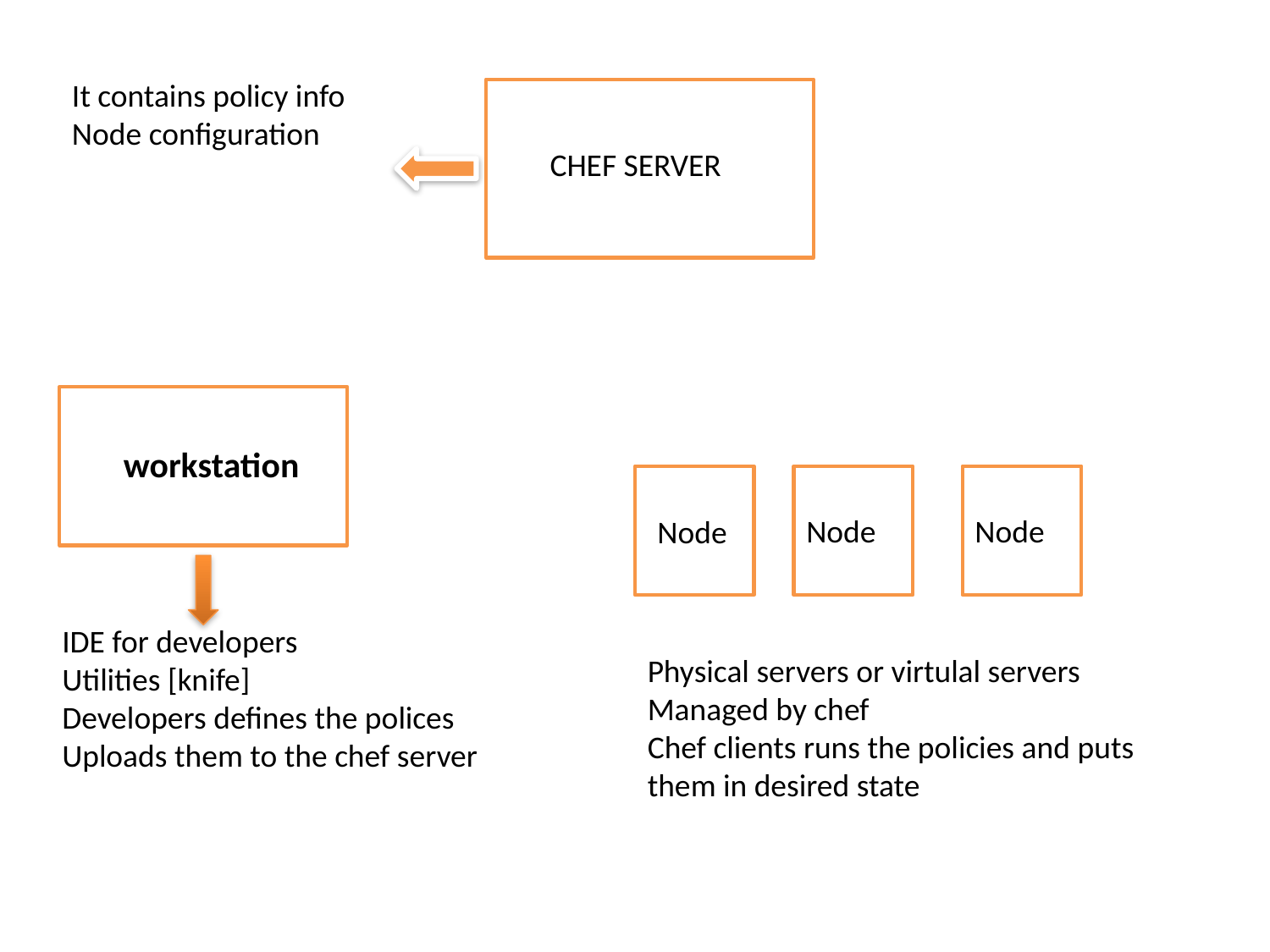

It contains policy info
Node configuration

   CHEF SERVER

   workstation

Node
Node
Node

IDE for developers
Utilities [knife]
Developers defines the polices
Uploads them to the chef server
Physical servers or virtulal servers
Managed by chef
Chef clients runs the policies and puts them in desired state